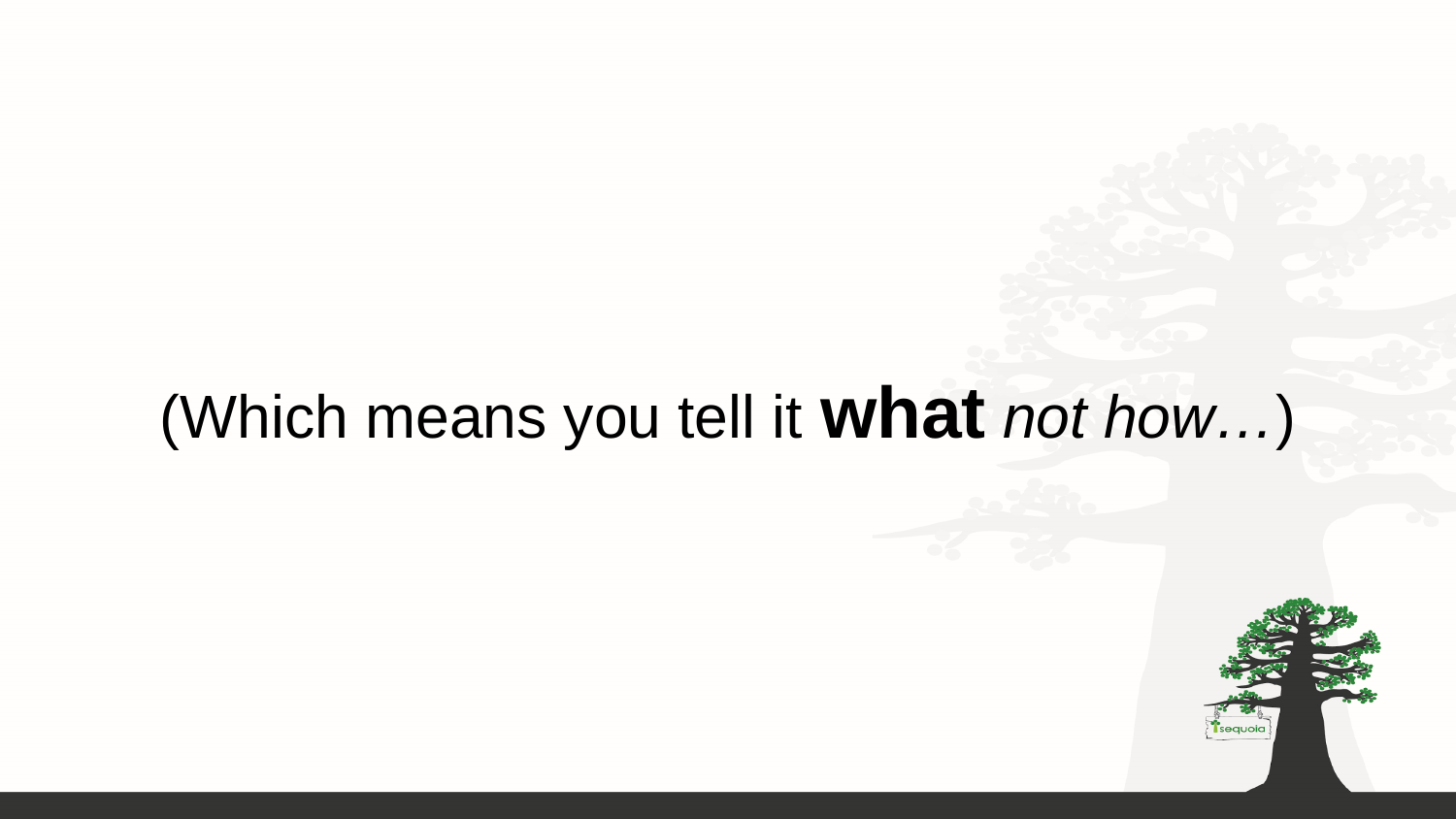

# (Which means you tell it what not how…)